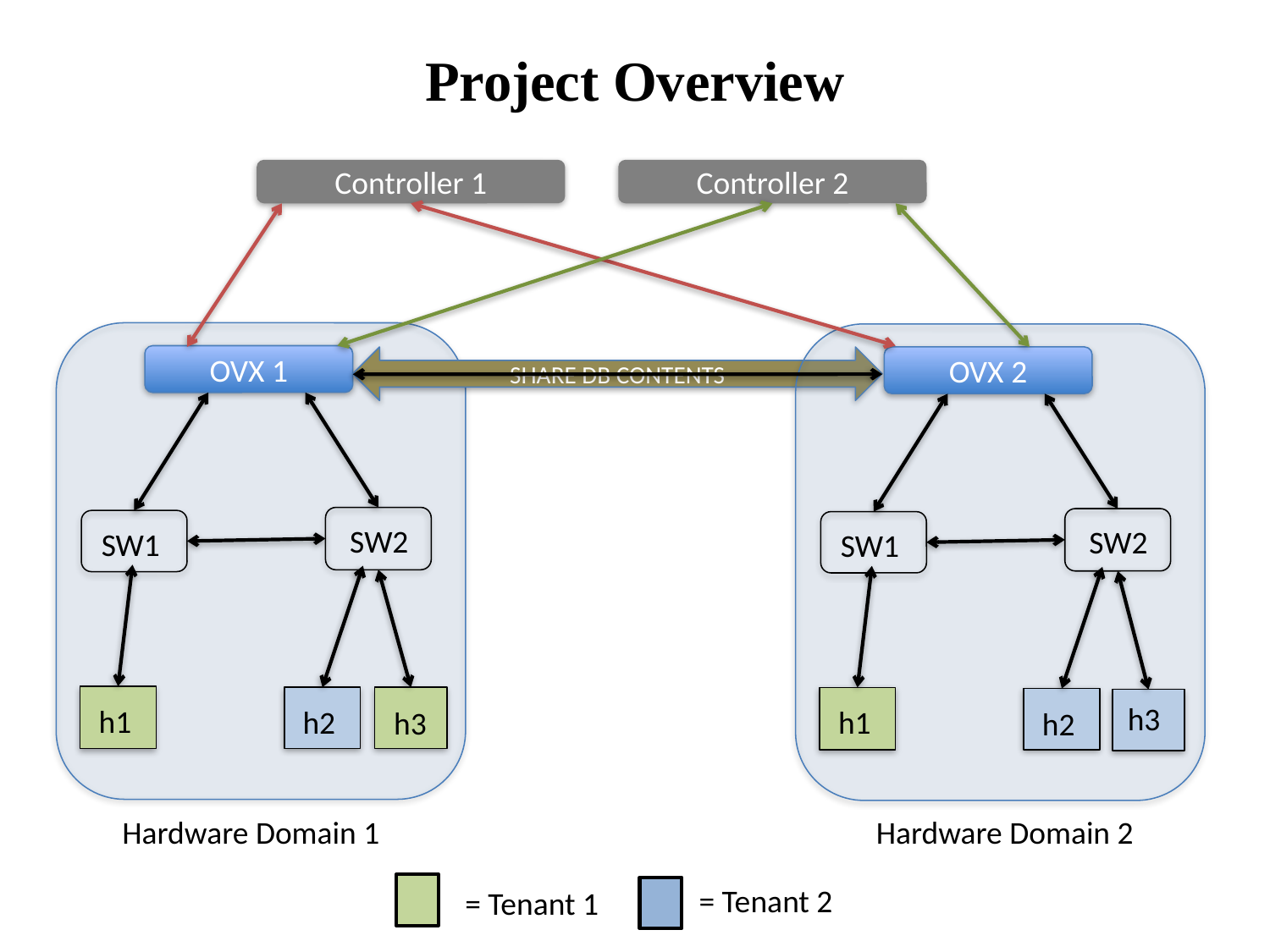

# Project Overview
Controller 1
Controller 2

OVX 1
SHARE DB CONTENTS
OVX 2

SW2
SW2
SW1
SW1

h3
h1
h1
h2
h3
h2
Hardware Domain 1
Hardware Domain 2

= Tenant 2
= Tenant 1